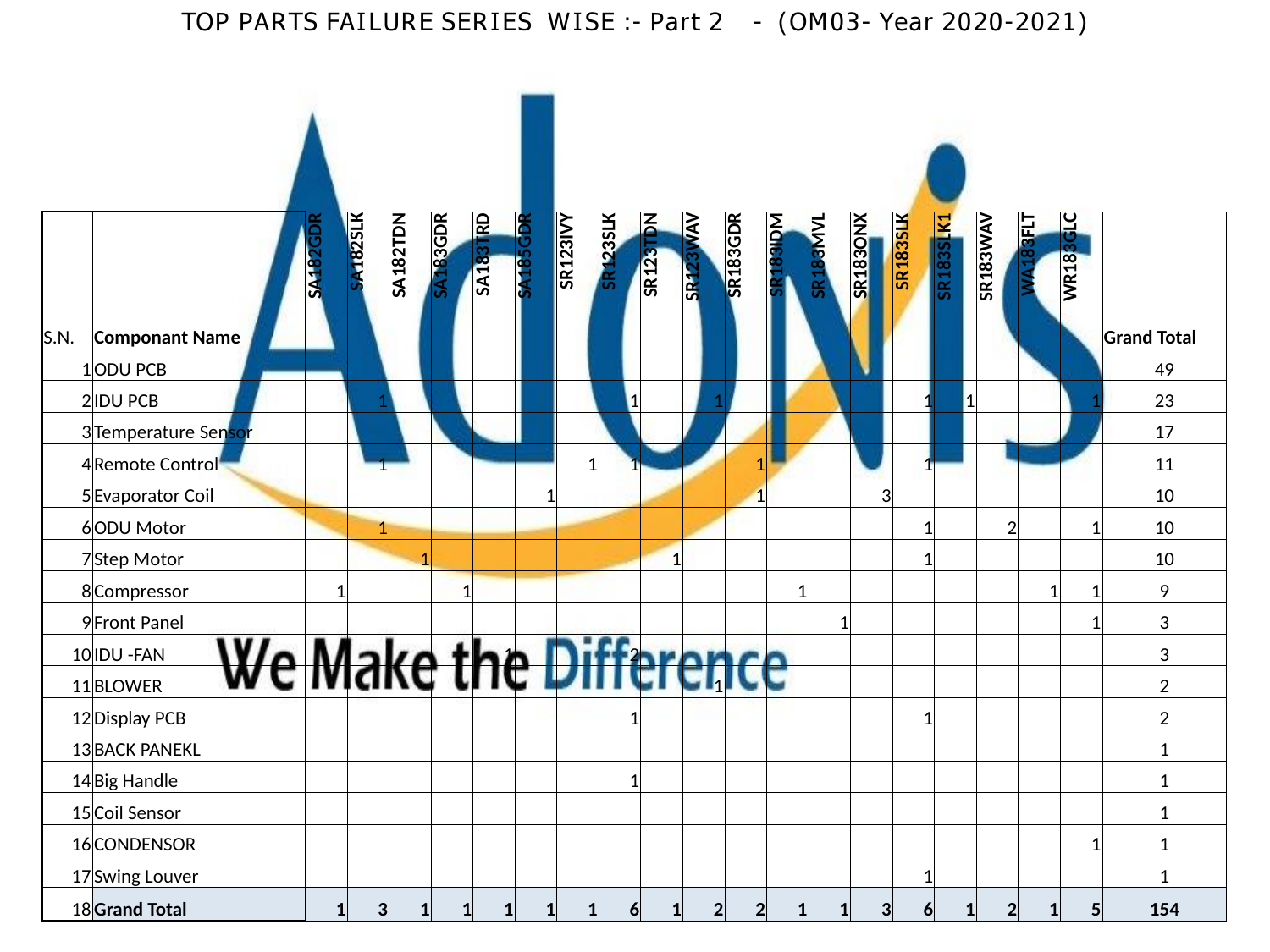

TOP PARTS FAILURE SERIES  WISE :- Part 2    -  (OM03- Year 2020-2021)
| S.N. | Componant Name | SA182GDR | SA182SLK | SA182TDN | SA183GDR | SA183TRD | SA185GDR | SR123IVY | SR123SLK | SR123TDN | SR123WAV | SR183GDR | SR183IDM | SR183MVL | SR183ONX | SR183SLK | SR183SLK1 | SR183WAV | WA183FLT | WR183GLC | Grand Total |
| --- | --- | --- | --- | --- | --- | --- | --- | --- | --- | --- | --- | --- | --- | --- | --- | --- | --- | --- | --- | --- | --- |
| 1 | ODU PCB |  |  |  |  |  |  |  |  |  |  |  |  |  |  |  |  |  |  |  | 49 |
| 2 | IDU PCB |  | 1 |  |  |  |  |  | 1 |  | 1 |  |  |  |  | 1 | 1 |  |  | 1 | 23 |
| 3 | Temperature Sensor |  |  |  |  |  |  |  |  |  |  |  |  |  |  |  |  |  |  |  | 17 |
| 4 | Remote Control |  | 1 |  |  |  |  | 1 | 1 |  |  | 1 |  |  |  | 1 |  |  |  |  | 11 |
| 5 | Evaporator Coil |  |  |  |  |  | 1 |  |  |  |  | 1 |  |  | 3 |  |  |  |  |  | 10 |
| 6 | ODU Motor |  | 1 |  |  |  |  |  |  |  |  |  |  |  |  | 1 |  | 2 |  | 1 | 10 |
| 7 | Step Motor |  |  | 1 |  |  |  |  |  | 1 |  |  |  |  |  | 1 |  |  |  |  | 10 |
| 8 | Compressor | 1 |  |  | 1 |  |  |  |  |  |  |  | 1 |  |  |  |  |  | 1 | 1 | 9 |
| 9 | Front Panel |  |  |  |  |  |  |  |  |  |  |  |  | 1 |  |  |  |  |  | 1 | 3 |
| 10 | IDU -FAN |  |  |  |  | 1 |  |  | 2 |  |  |  |  |  |  |  |  |  |  |  | 3 |
| 11 | BLOWER |  |  |  |  |  |  |  |  |  | 1 |  |  |  |  |  |  |  |  |  | 2 |
| 12 | Display PCB |  |  |  |  |  |  |  | 1 |  |  |  |  |  |  | 1 |  |  |  |  | 2 |
| 13 | BACK PANEKL |  |  |  |  |  |  |  |  |  |  |  |  |  |  |  |  |  |  |  | 1 |
| 14 | Big Handle |  |  |  |  |  |  |  | 1 |  |  |  |  |  |  |  |  |  |  |  | 1 |
| 15 | Coil Sensor |  |  |  |  |  |  |  |  |  |  |  |  |  |  |  |  |  |  |  | 1 |
| 16 | CONDENSOR |  |  |  |  |  |  |  |  |  |  |  |  |  |  |  |  |  |  | 1 | 1 |
| 17 | Swing Louver |  |  |  |  |  |  |  |  |  |  |  |  |  |  | 1 |  |  |  |  | 1 |
| 18 | Grand Total | 1 | 3 | 1 | 1 | 1 | 1 | 1 | 6 | 1 | 2 | 2 | 1 | 1 | 3 | 6 | 1 | 2 | 1 | 5 | 154 |